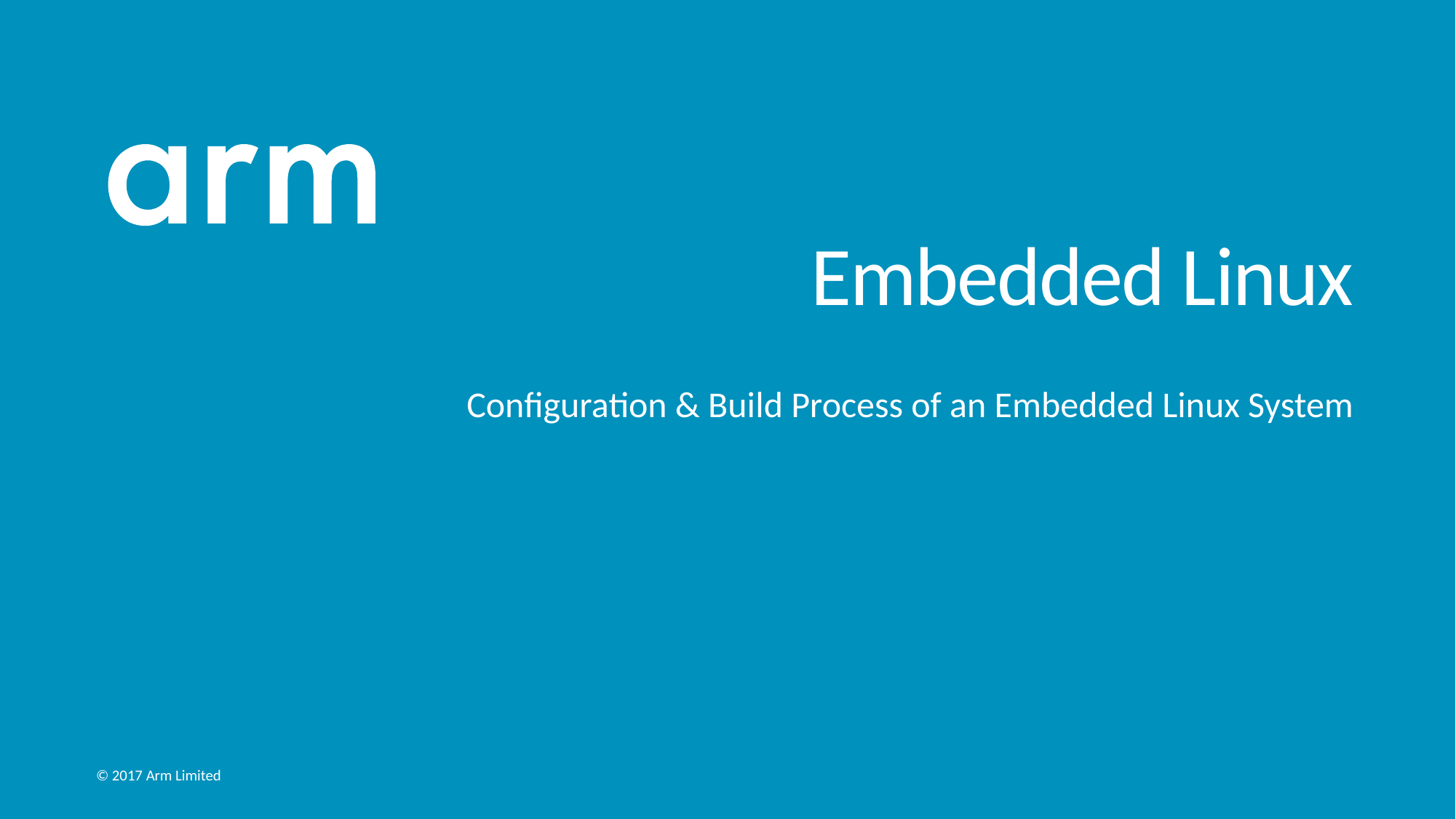

# Embedded Linux
Configuration & Build Process of an Embedded Linux System